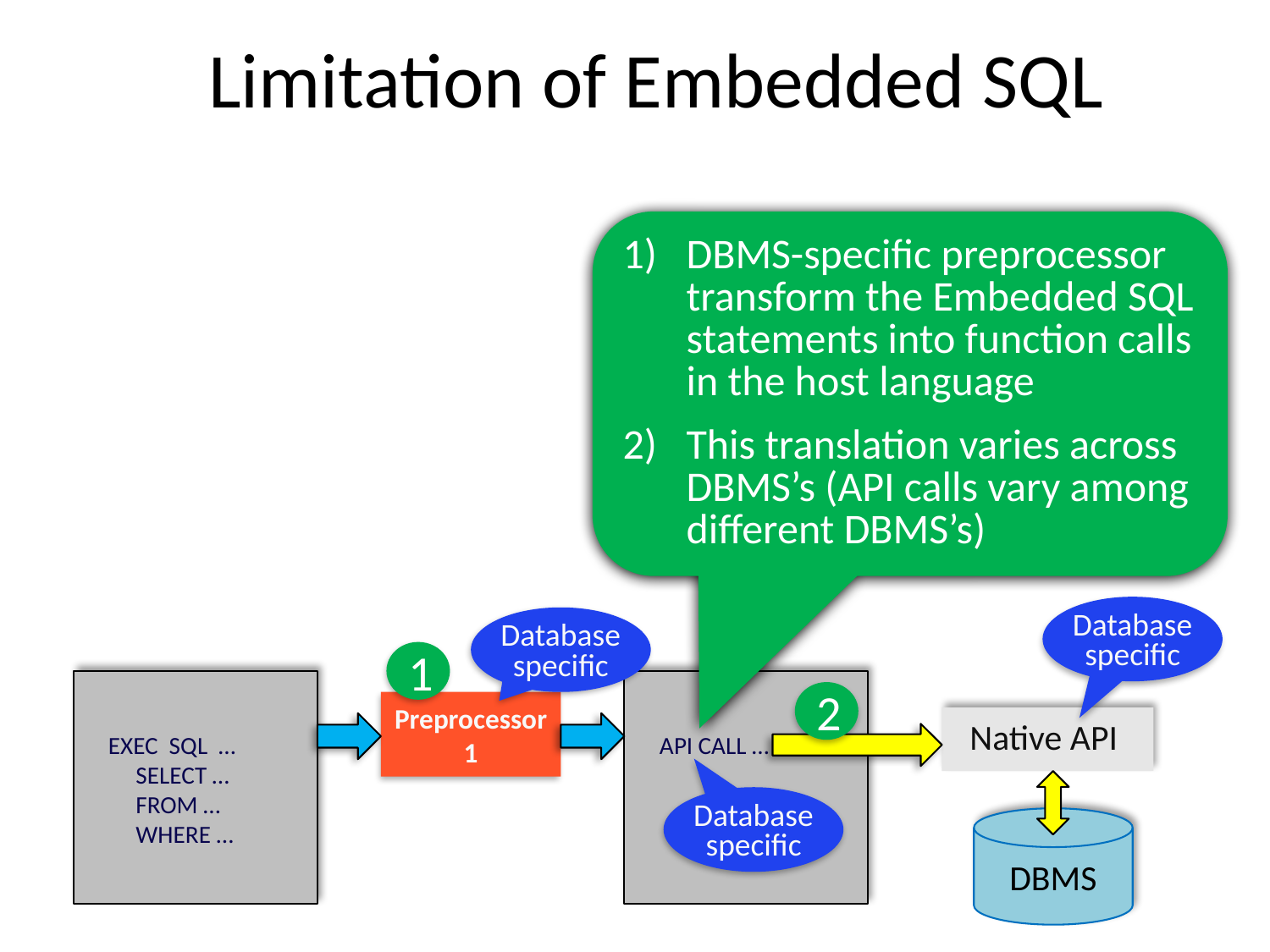

# Limitation of Embedded SQL
DBMS-specific preprocessor transform the Embedded SQL statements into function calls in the host language
This translation varies across DBMS’s (API calls vary among different DBMS’s)
Database specific
Database specific
1

2
Preprocessor 1
Native API

EXEC  SQL  …
     SELECT …
     FROM …
     WHERE …
API CALL …

Database specific
DBMS